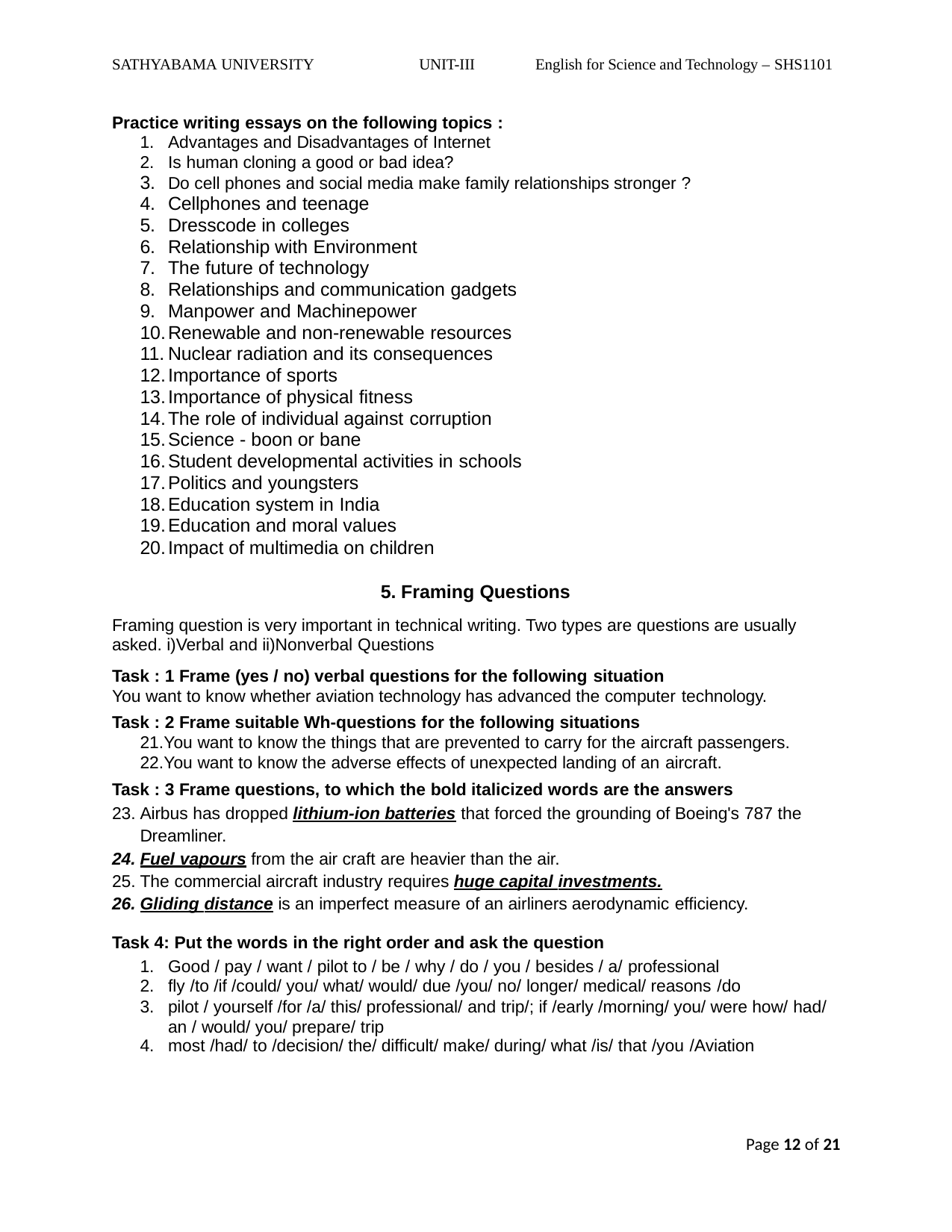

SATHYABAMA UNIVERSITY
UNIT-III
English for Science and Technology – SHS1101
Practice writing essays on the following topics :
Advantages and Disadvantages of Internet
Is human cloning a good or bad idea?
Do cell phones and social media make family relationships stronger ?
Cellphones and teenage
Dresscode in colleges
Relationship with Environment
The future of technology
Relationships and communication gadgets
Manpower and Machinepower
Renewable and non-renewable resources
Nuclear radiation and its consequences
Importance of sports
Importance of physical fitness
The role of individual against corruption
Science - boon or bane
Student developmental activities in schools
Politics and youngsters
Education system in India
Education and moral values
Impact of multimedia on children

5. Framing Questions
Framing question is very important in technical writing. Two types are questions are usually  asked. i)Verbal and ii)Nonverbal Questions
Task : 1 Frame (yes / no) verbal questions for the following situation
You want to know whether aviation technology has advanced the computer technology.
Task : 2 Frame suitable Wh-questions for the following situations
You want to know the things that are prevented to carry for the aircraft passengers.
You want to know the adverse effects of unexpected landing of an aircraft.
Task : 3 Frame questions, to which the bold italicized words are the answers
Airbus has dropped lithium-ion batteries that forced the grounding of Boeing's 787 the  Dreamliner.
Fuel vapours from the air craft are heavier than the air.
The commercial aircraft industry requires huge capital investments.
Gliding distance is an imperfect measure of an airliners aerodynamic efficiency.

Task 4: Put the words in the right order and ask the question
Good / pay / want / pilot to / be / why / do / you / besides / a/ professional
fly /to /if /could/ you/ what/ would/ due /you/ no/ longer/ medical/ reasons /do
pilot / yourself /for /a/ this/ professional/ and trip/; if /early /morning/ you/ were how/ had/  an / would/ you/ prepare/ trip
most /had/ to /decision/ the/ difficult/ make/ during/ what /is/ that /you /Aviation
Page 12 of 21